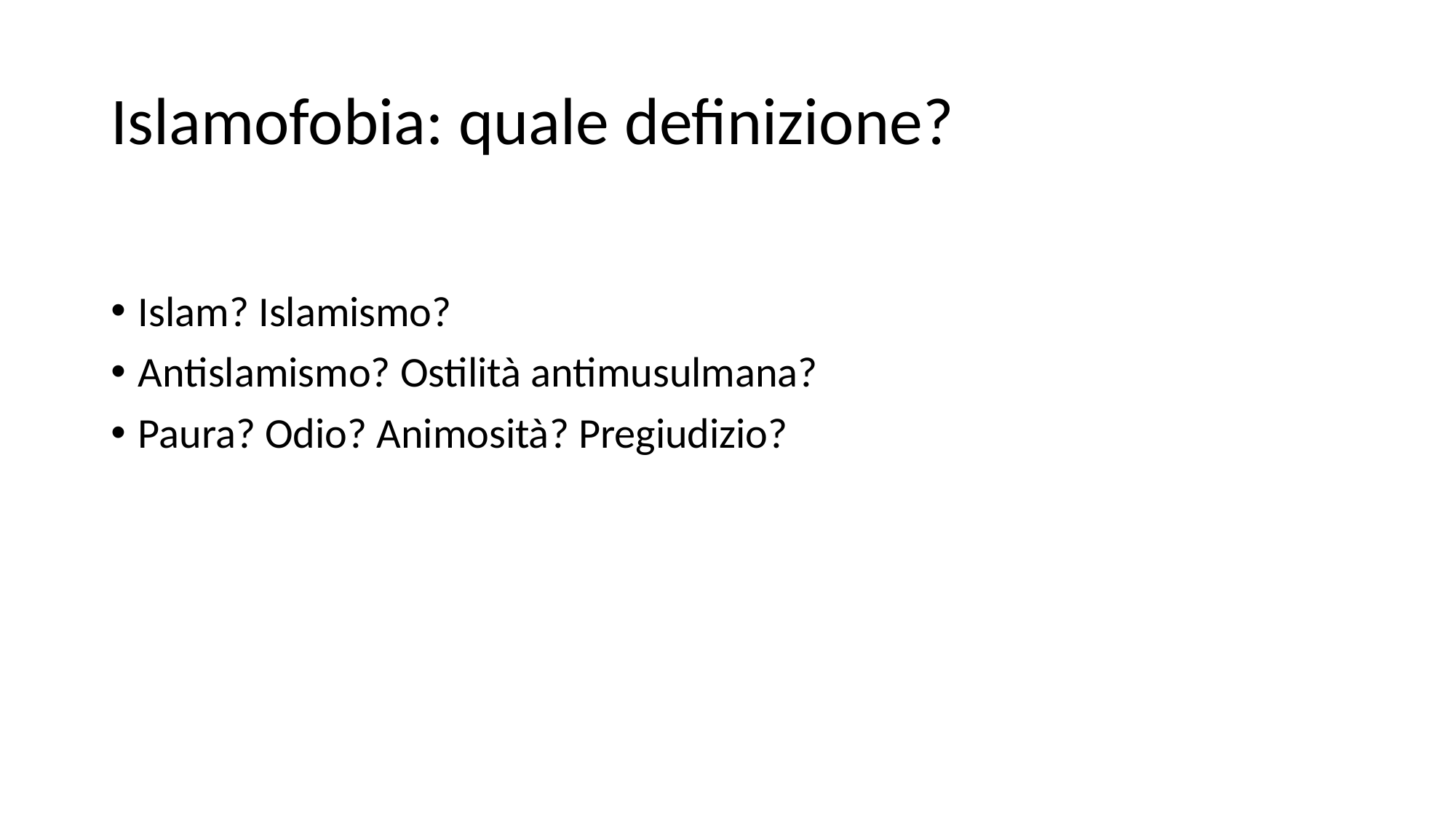

# Islamofobia: quale definizione?

Islam? Islamismo?
Antislamismo? Ostilità antimusulmana?
Paura? Odio? Animosità? Pregiudizio?